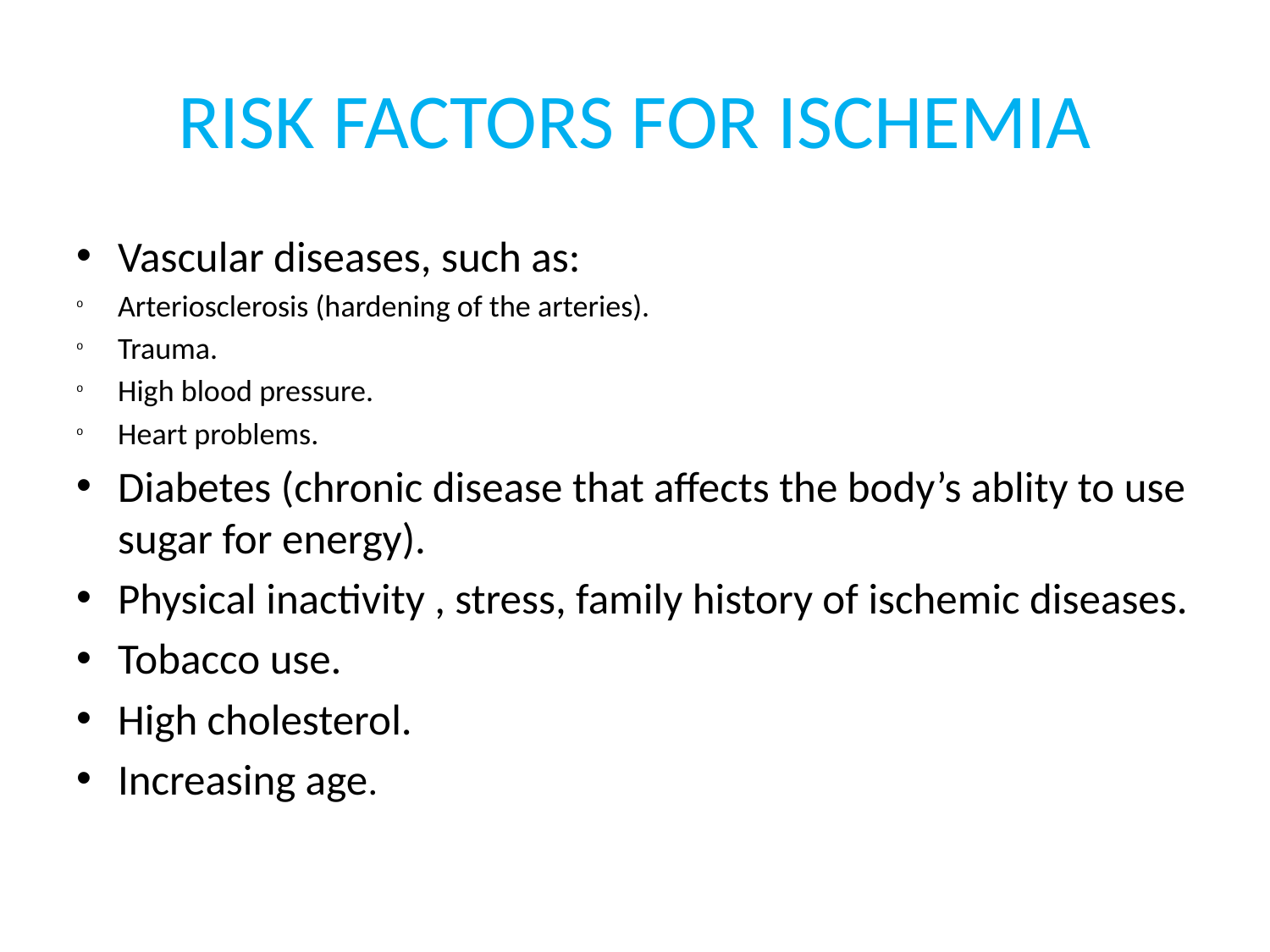

# RISK FACTORS FOR ISCHEMIA
Vascular diseases, such as:
Arteriosclerosis (hardening of the arteries).
Trauma.
High blood pressure.
Heart problems.
Diabetes (chronic disease that affects the body’s ablity to use sugar for energy).
Physical inactivity , stress, family history of ischemic diseases.
Tobacco use.
High cholesterol.
Increasing age.